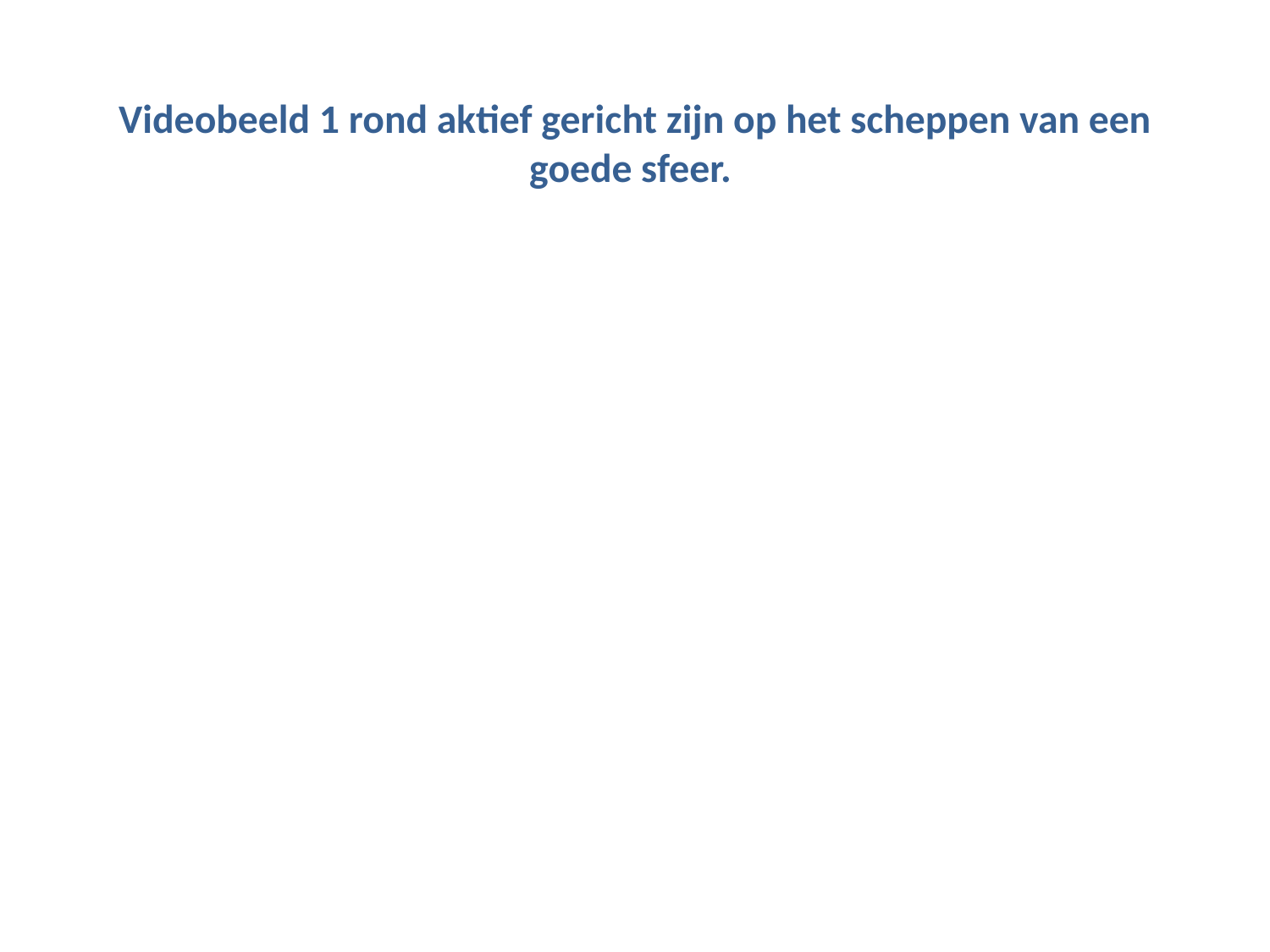

# Videobeeld 1 rond aktief gericht zijn op het scheppen van een goede sfeer.